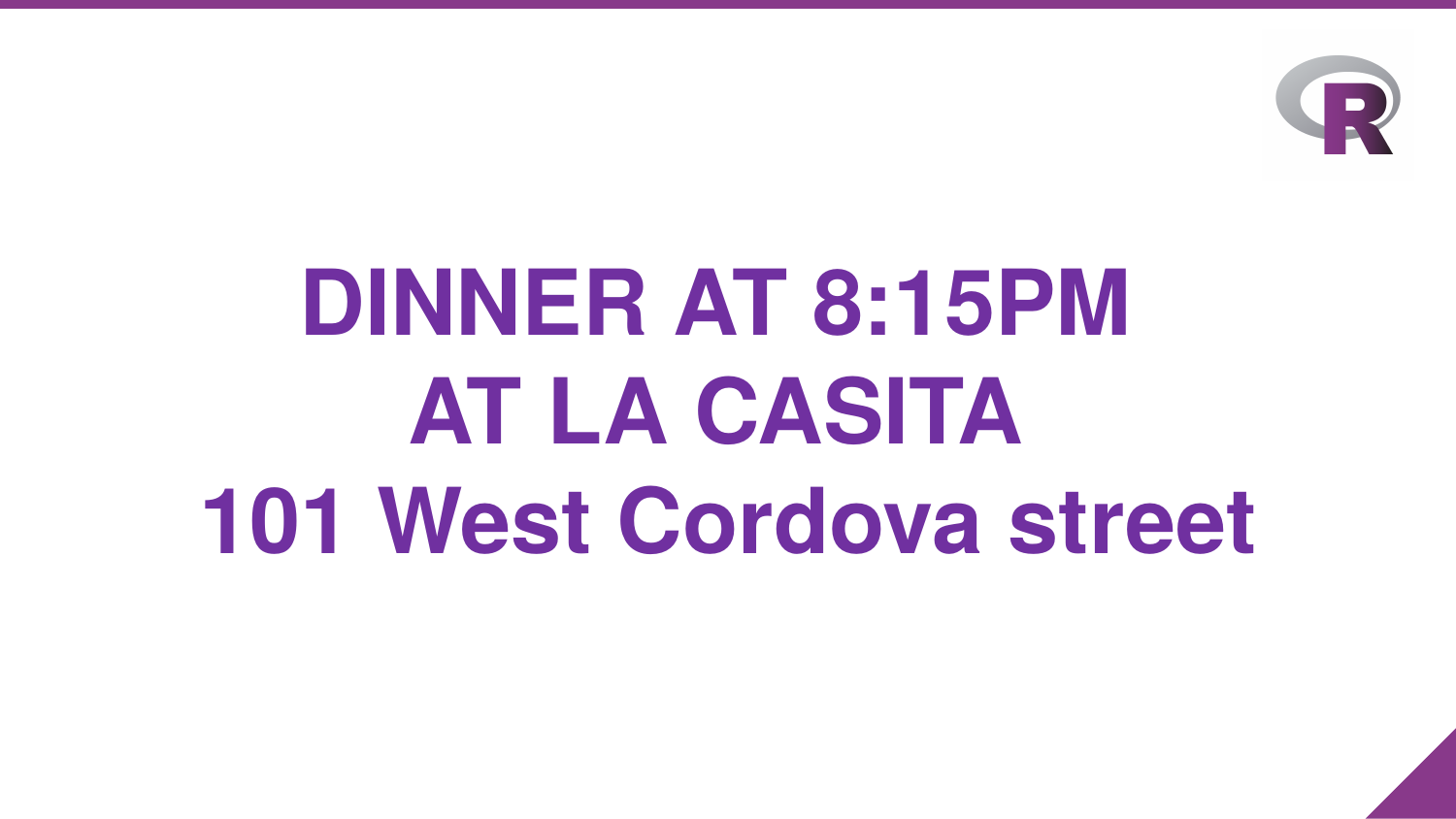

DINNER AT 8:15PM
AT LA CASITA
101 West Cordova street